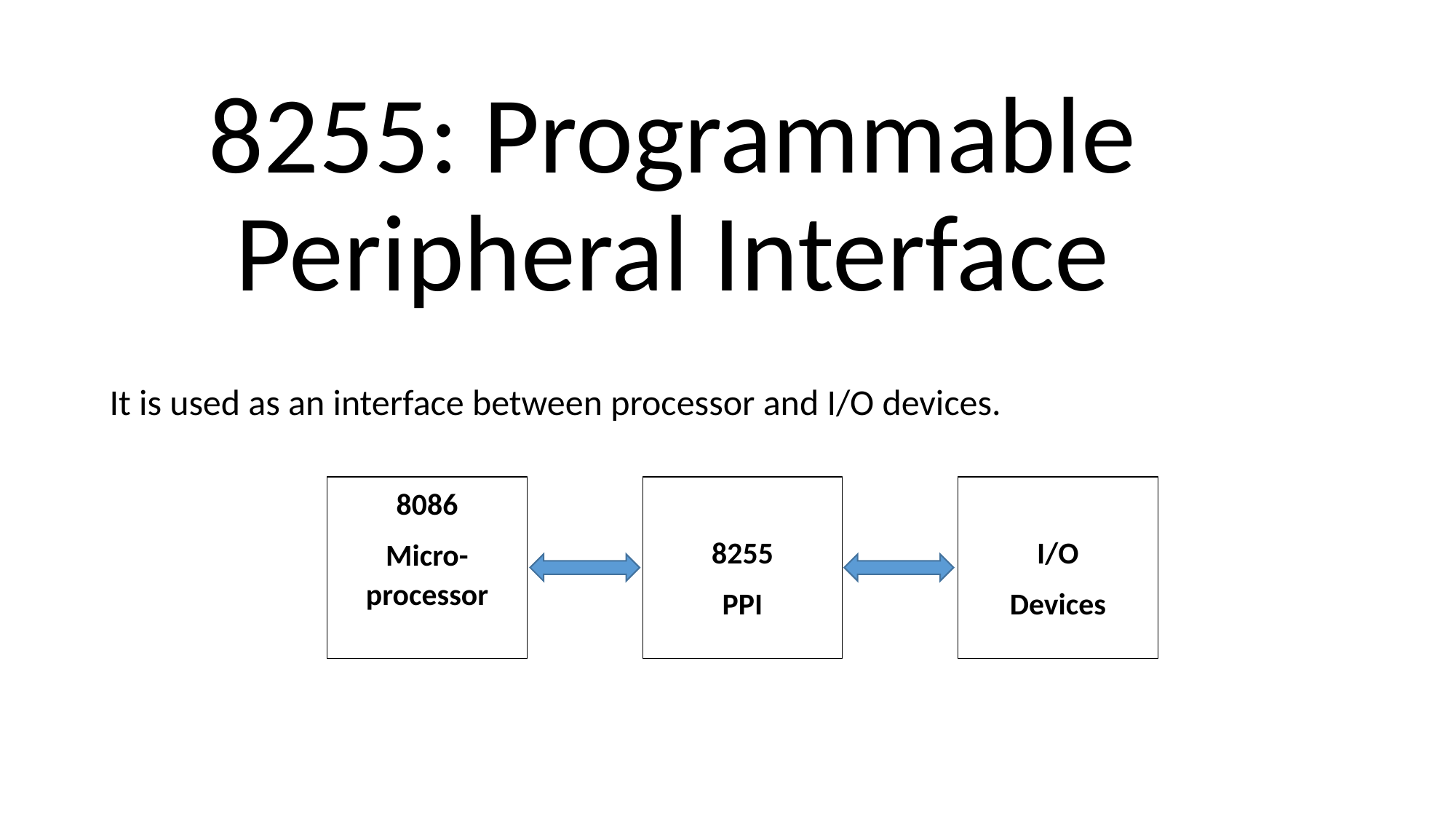

# 8255: Programmable Peripheral Interface

It is used as an interface between processor and I/O devices.

8086
Micro-processor

8255
PPI

I/O
Devices